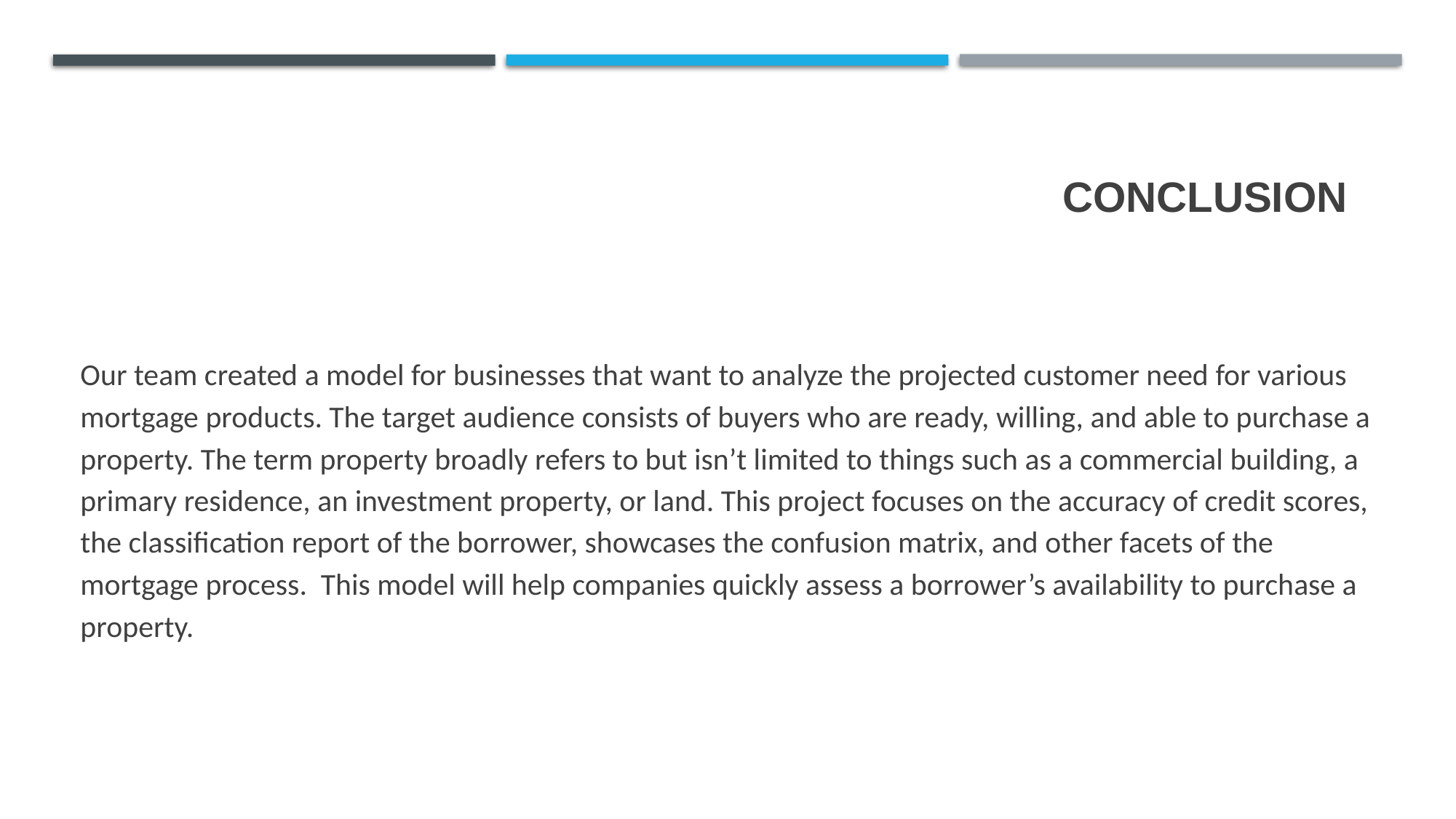

# Conclusion
Our team created a model for businesses that want to analyze the projected customer need for various mortgage products. The target audience consists of buyers who are ready, willing, and able to purchase a property. The term property broadly refers to but isn’t limited to things such as a commercial building, a primary residence, an investment property, or land. This project focuses on the accuracy of credit scores, the classification report of the borrower, showcases the confusion matrix, and other facets of the mortgage process.  This model will help companies quickly assess a borrower’s availability to purchase a property.